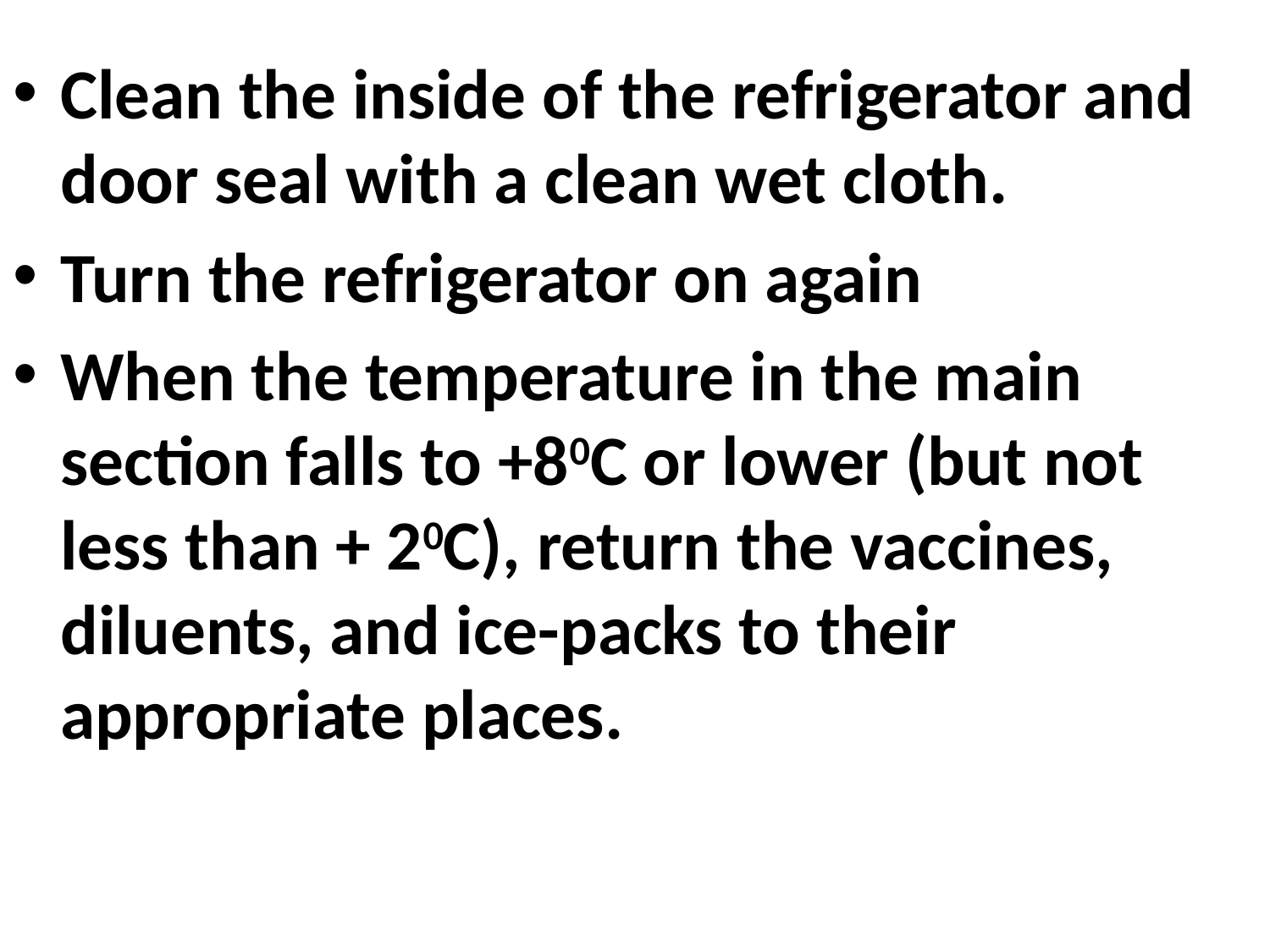

#
Clean the inside of the refrigerator and door seal with a clean wet cloth.
Turn the refrigerator on again
When the temperature in the main section falls to +80C or lower (but not less than + 20C), return the vaccines, diluents, and ice-packs to their appropriate places.